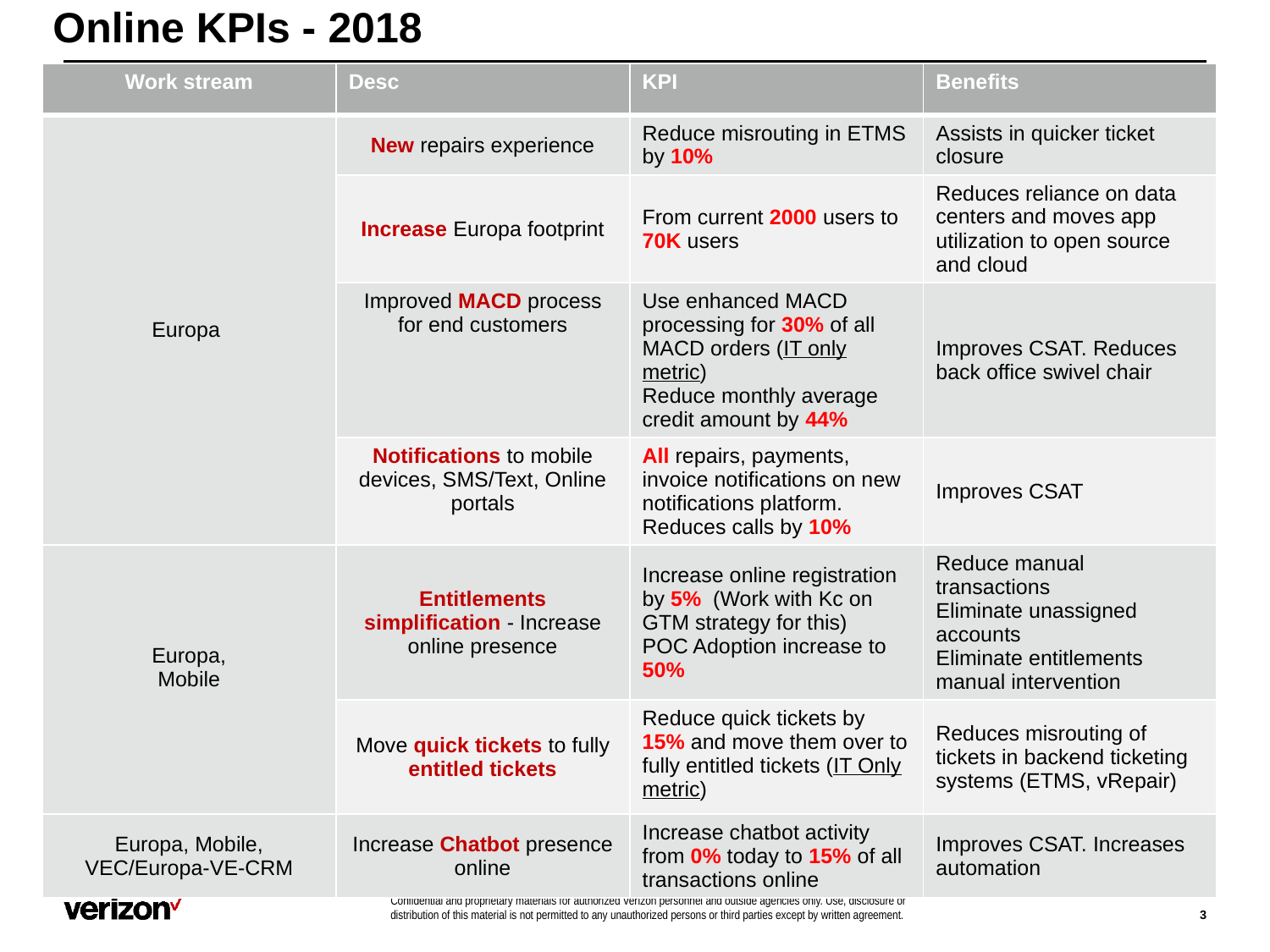

# Online KPIs - 2018
| Work stream | Desc | KPI | Benefits |
| --- | --- | --- | --- |
| Europa | New repairs experience | Reduce misrouting in ETMS by 10% | Assists in quicker ticket closure |
|  | Increase Europa footprint | From current 2000 users to 70K users | Reduces reliance on data centers and moves app utilization to open source and cloud |
|  | Improved MACD process for end customers | Use enhanced MACD processing for 30% of all MACD orders (IT only metric) Reduce monthly average credit amount by 44% | Improves CSAT. Reduces back office swivel chair |
|  | Notifications to mobile devices, SMS/Text, Online portals | All repairs, payments, invoice notifications on new notifications platform. Reduces calls by 10% | Improves CSAT |
| Europa, Mobile | Entitlements simplification - Increase online presence | Increase online registration by 5% (Work with Kc on GTM strategy for this) POC Adoption increase to 50% | Reduce manual transactions Eliminate unassigned accounts Eliminate entitlements manual intervention |
|  | Move quick tickets to fully entitled tickets | Reduce quick tickets by 15% and move them over to fully entitled tickets (IT Only metric) | Reduces misrouting of tickets in backend ticketing systems (ETMS, vRepair) |
| Europa, Mobile, VEC/Europa-VE-CRM | Increase Chatbot presence online | Increase chatbot activity from 0% today to 15% of all transactions online | Improves CSAT. Increases automation |
3